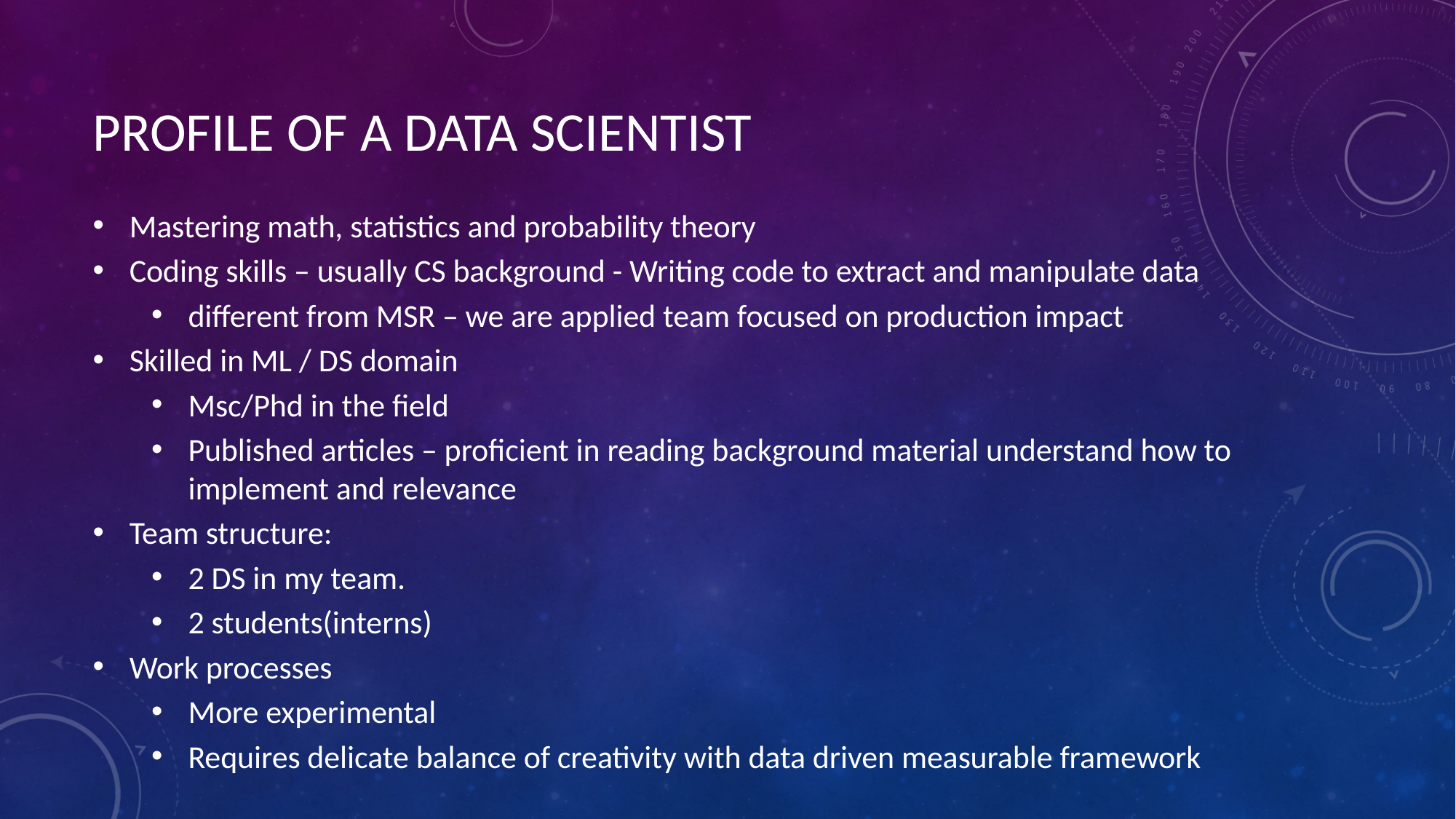

# Profile of a DATA scientist
Mastering math, statistics and probability theory
Coding skills – usually CS background - Writing code to extract and manipulate data
different from MSR – we are applied team focused on production impact
Skilled in ML / DS domain
Msc/Phd in the field
Published articles – proficient in reading background material understand how to implement and relevance
Team structure:
2 DS in my team.
2 students(interns)
Work processes
More experimental
Requires delicate balance of creativity with data driven measurable framework